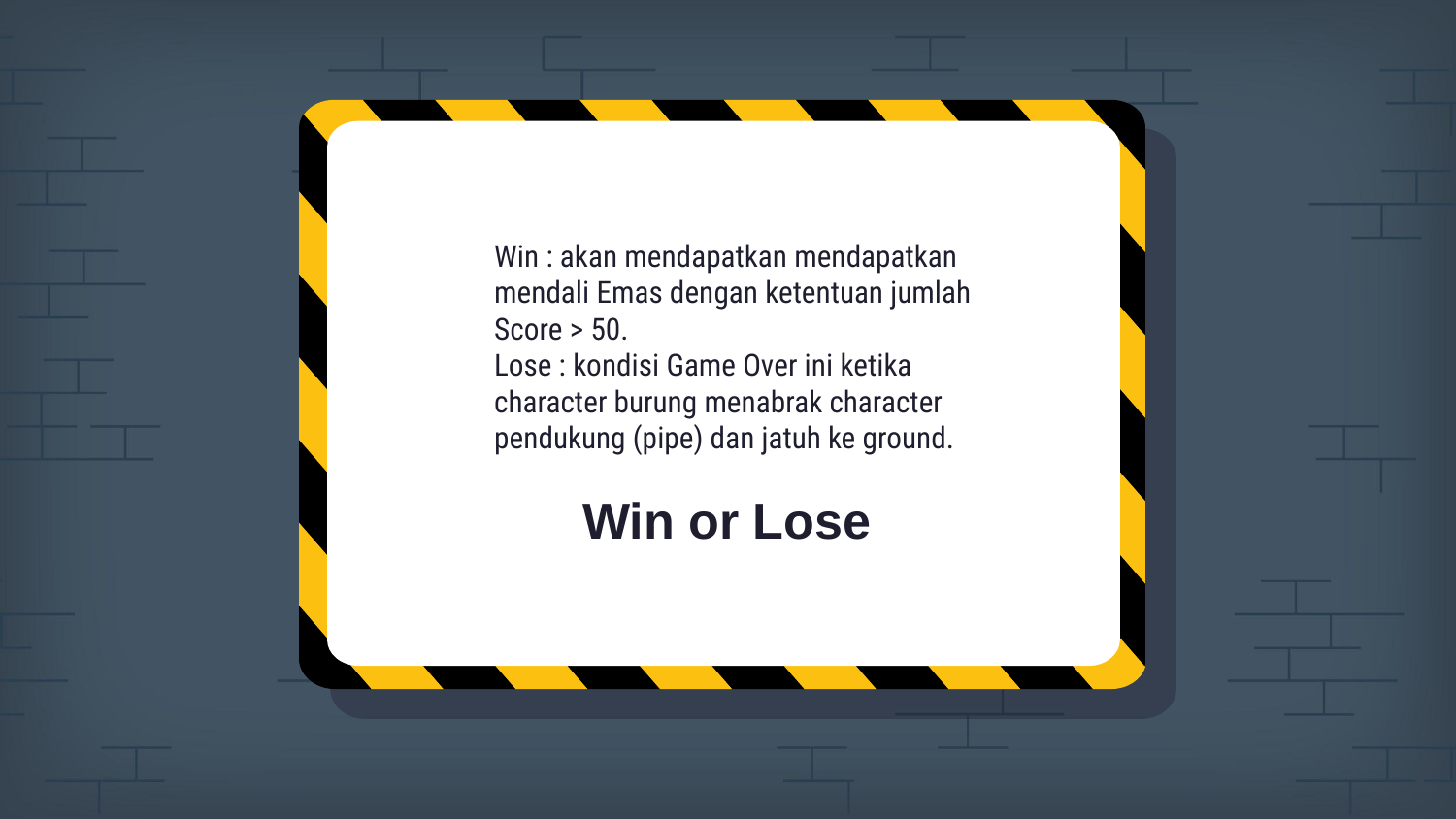

Win : akan mendapatkan mendapatkan mendali Emas dengan ketentuan jumlah Score > 50.
	Lose : kondisi Game Over ini ketika character burung menabrak character pendukung (pipe) dan jatuh ke ground.
# Win or Lose